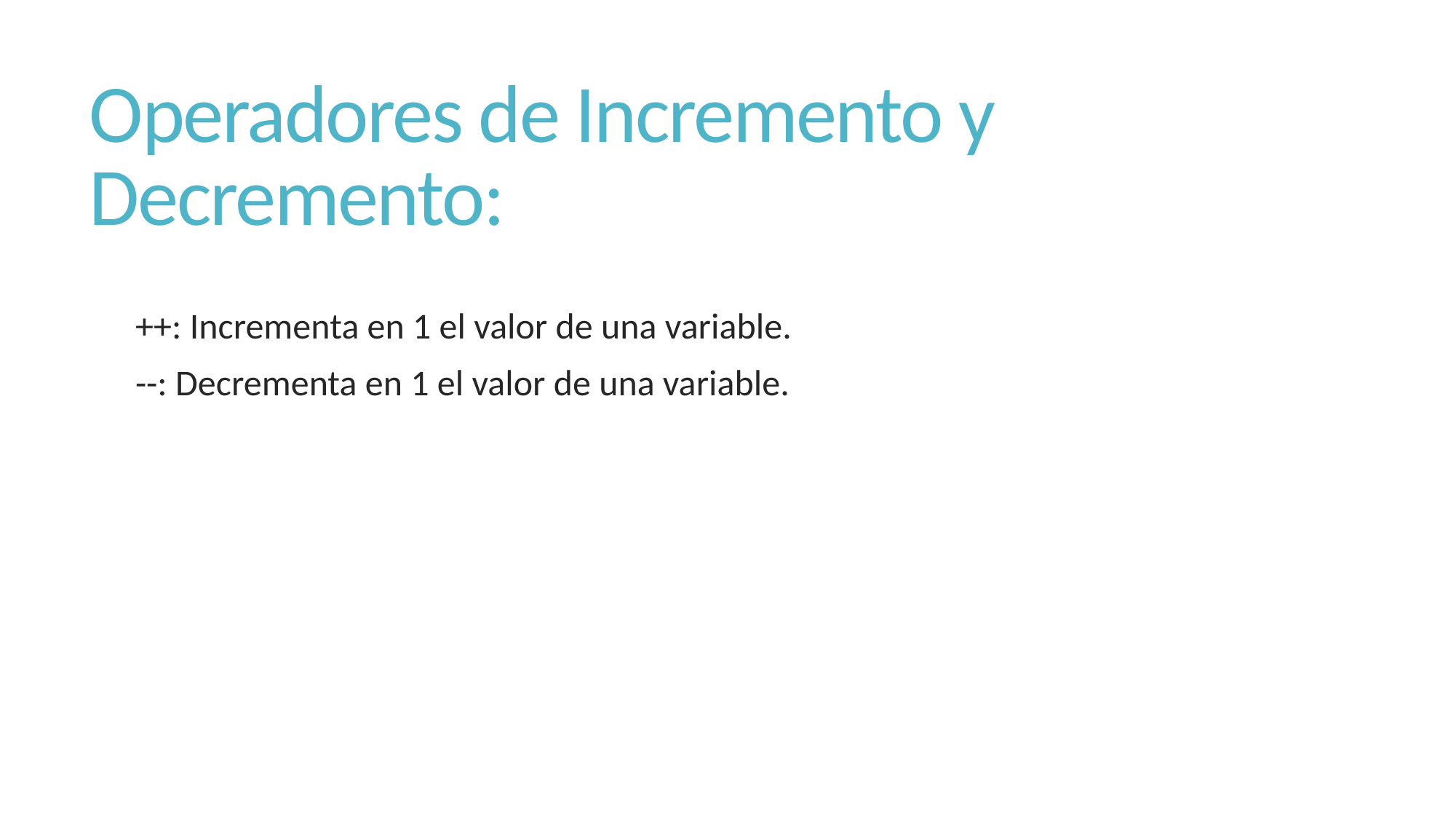

# Operadores de Incremento y Decremento:

    ++: Incrementa en 1 el valor de una variable.
    --: Decrementa en 1 el valor de una variable.